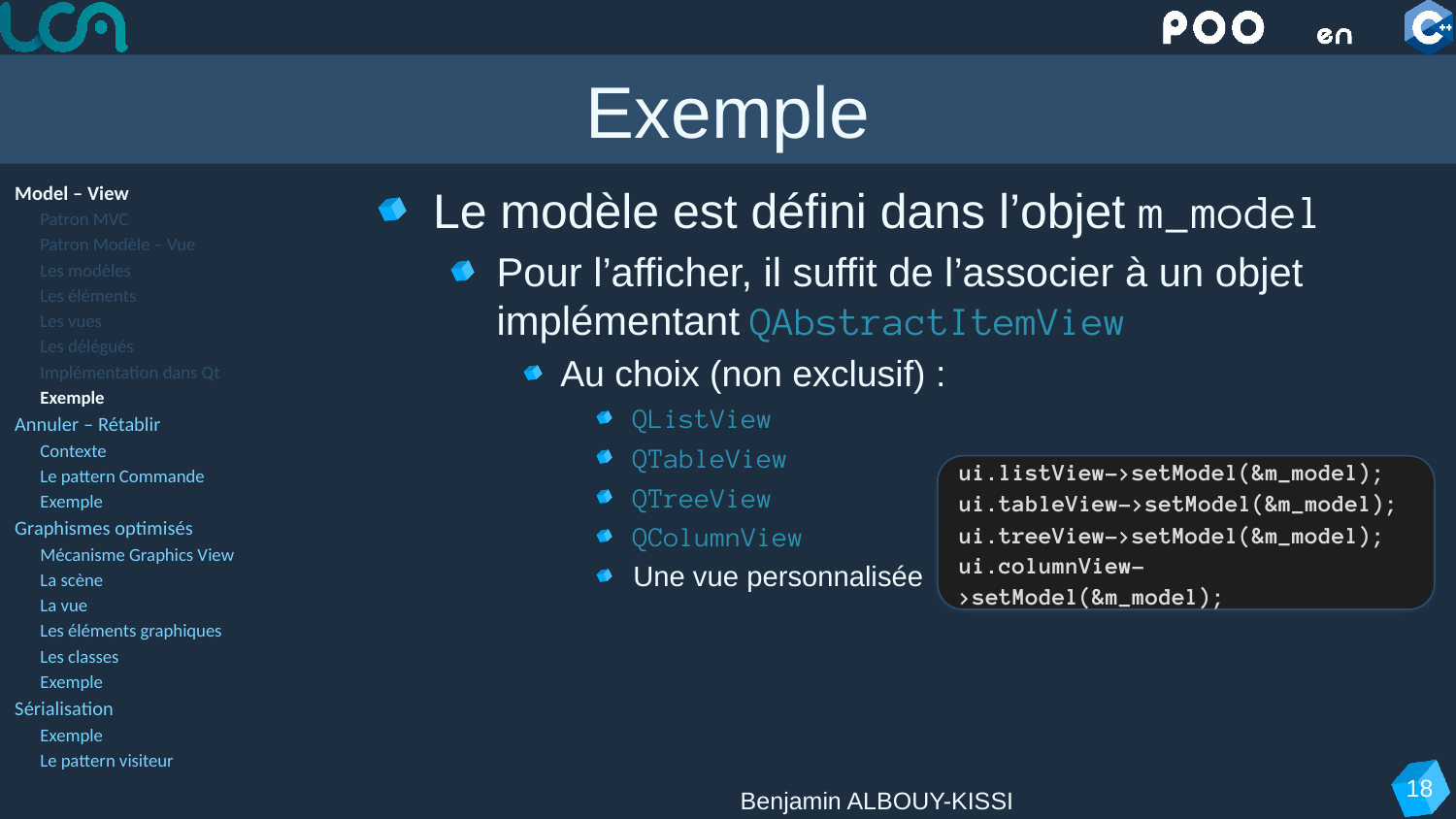

# Exemple
Model – View
Patron MVC
Patron Modèle – Vue
Les modèles
Les éléments
Les vues
Les délégués
Implémentation dans Qt
Exemple
Annuler – Rétablir
Contexte
Le pattern Commande
Exemple
Graphismes optimisés
Mécanisme Graphics View
La scène
La vue
Les éléments graphiques
Les classes
Exemple
Sérialisation
Exemple
Le pattern visiteur
Le modèle est défini dans l’objet m_model
Pour l’afficher, il suffit de l’associer à un objet implémentant QAbstractItemView
Au choix (non exclusif) :
QListView
QTableView
QTreeView
QColumnView
Une vue personnalisée
ui.listView->setModel(&m_model);
ui.tableView->setModel(&m_model);
ui.treeView->setModel(&m_model);
ui.columnView->setModel(&m_model);
18
Benjamin ALBOUY-KISSI